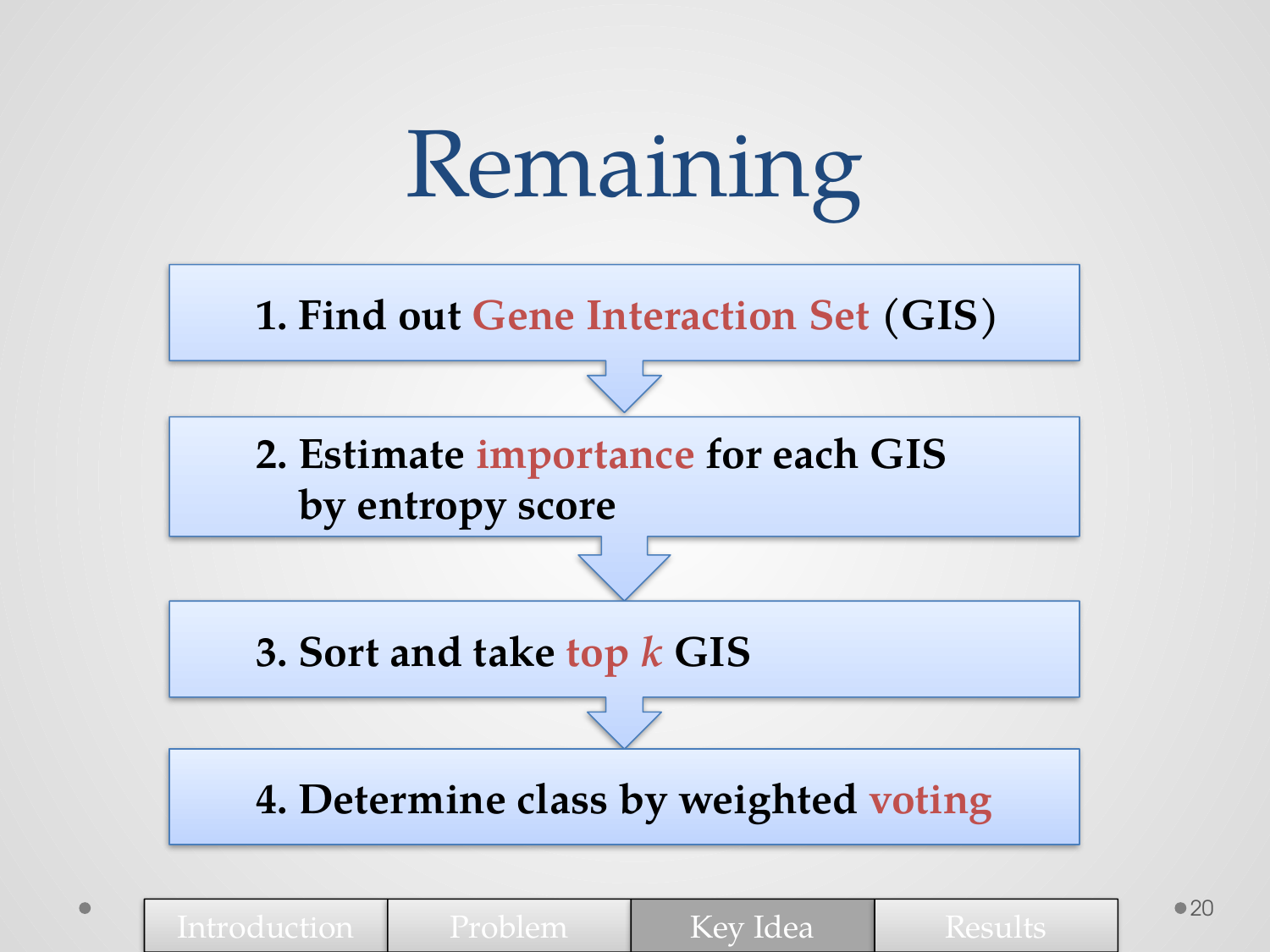

# Remaining
       1. Find out Gene Interaction Set (GIS)
       2. Estimate importance for each GIS
           by entropy score
       3. Sort and take top k GIS
       4. Determine class by weighted voting
20
Introduction
Problem
Key Idea
Results